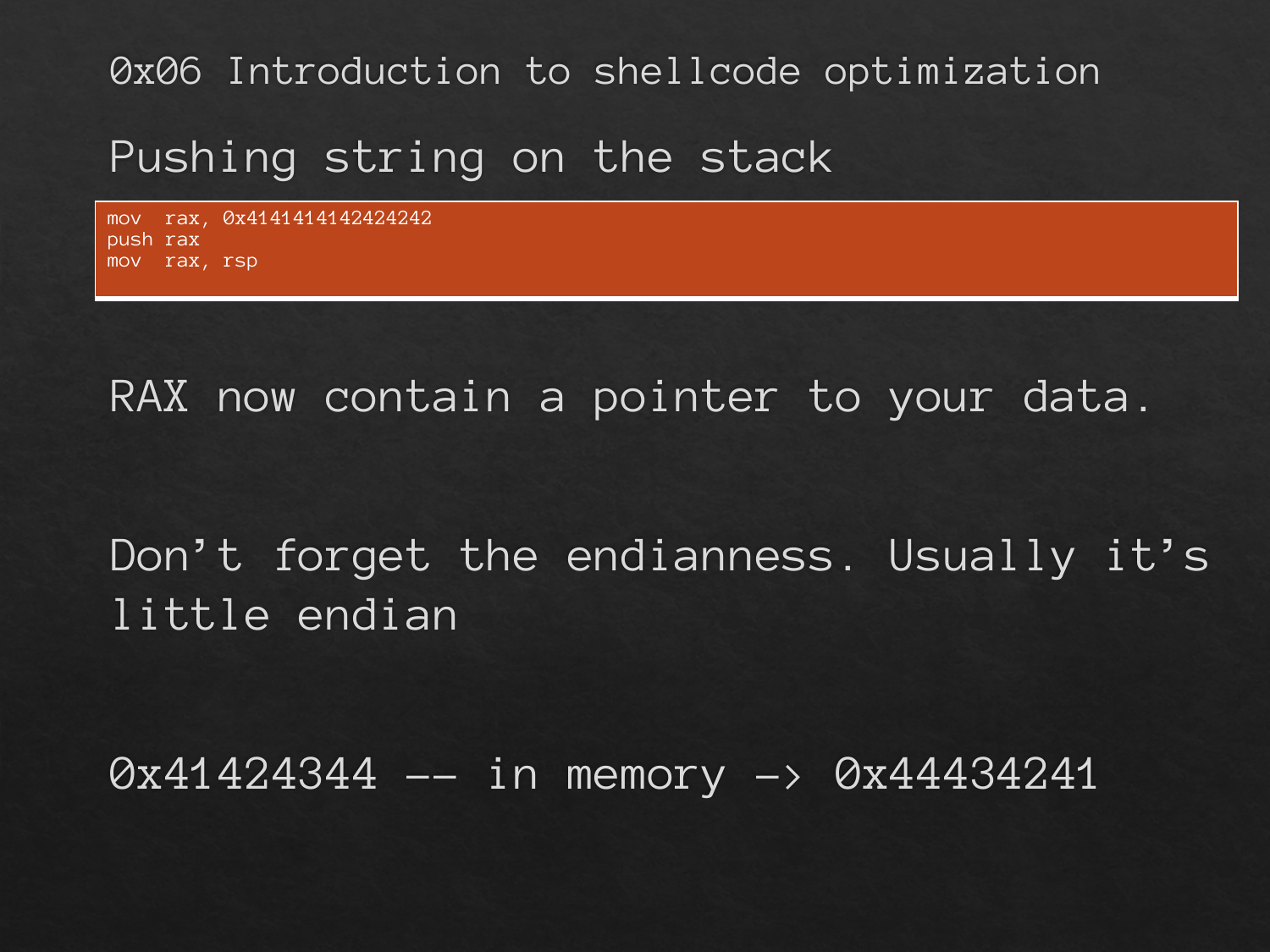

# 0x06 Introduction to shellcode optimization
Pushing string on the stack

RAX now contain a pointer to your data.

Don’t forget the endianness. Usually it’s little endian

0x41424344 -- in memory -> 0x44434241
| mov rax, 0x4141414142424242 push rax mov rax, rsp |
| --- |